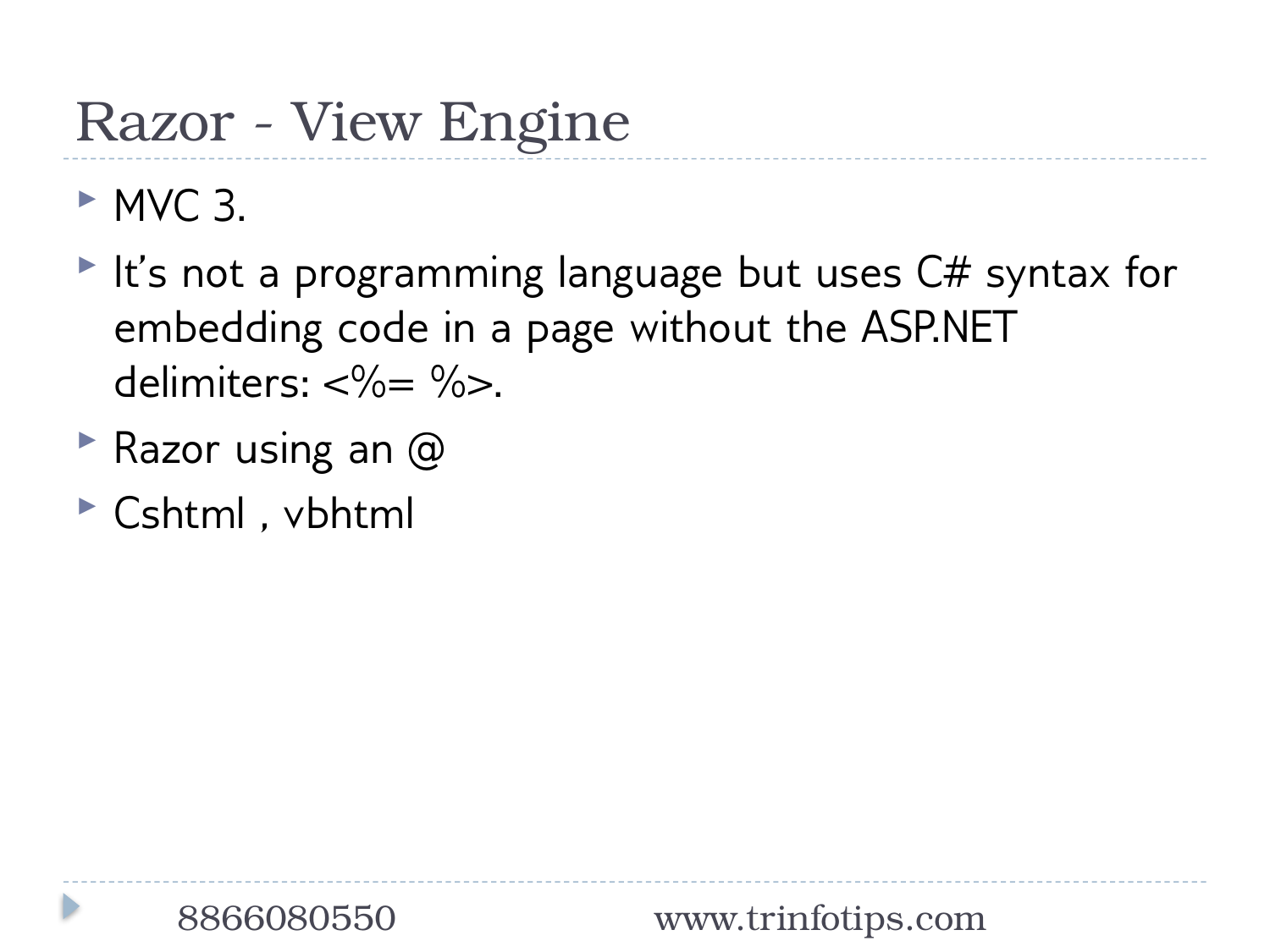

# Razor - View Engine
MVC 3.
It’s not a programming language but uses C# syntax for embedding code in a page without the ASP.NET delimiters: <%= %>.
Razor using an @
Cshtml , vbhtml
8866080550                       www.trinfotips.com